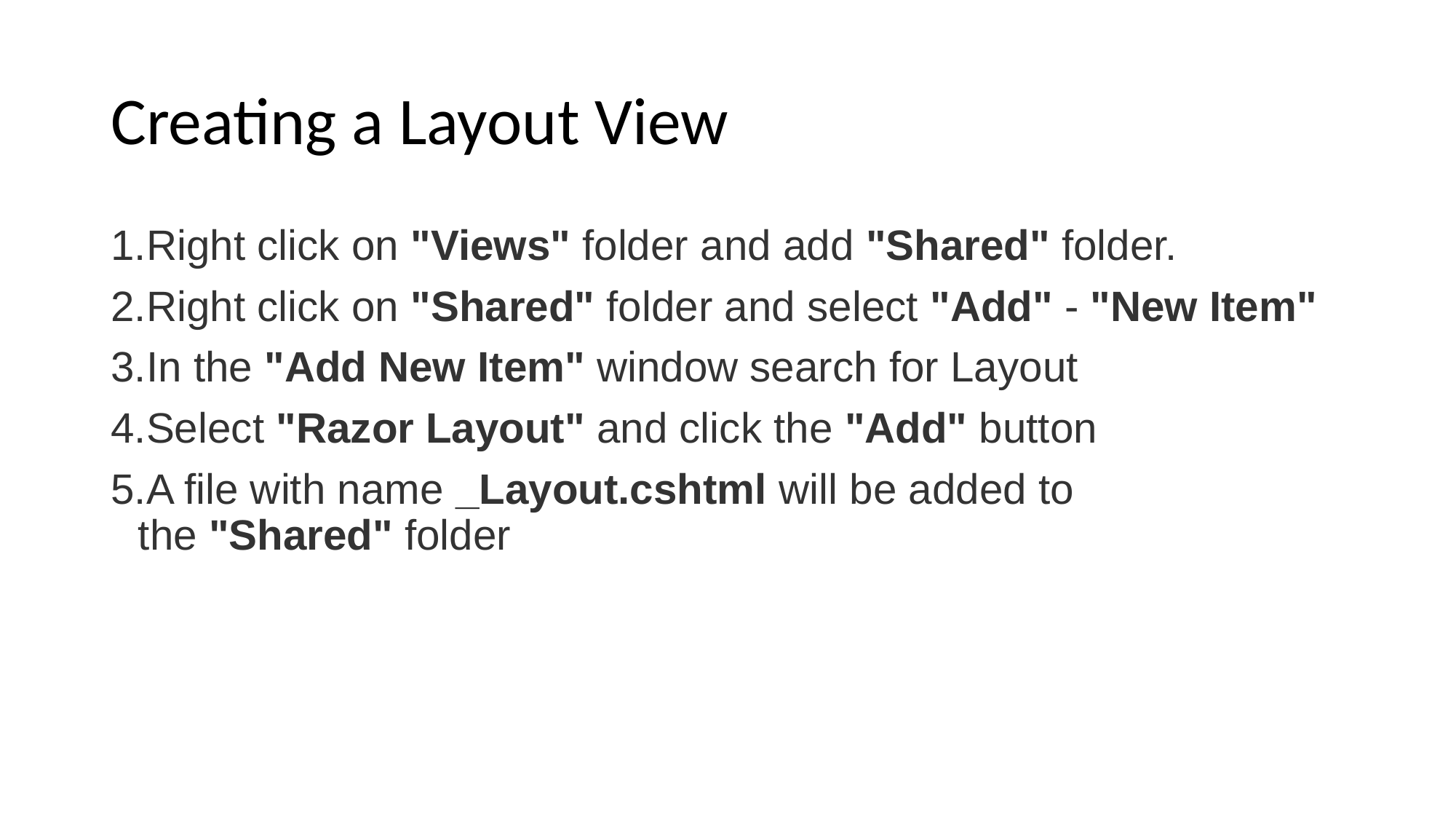

# Creating a Layout View
Right click on "Views" folder and add "Shared" folder.
Right click on "Shared" folder and select "Add" - "New Item"
In the "Add New Item" window search for Layout
Select "Razor Layout" and click the "Add" button
A file with name _Layout.cshtml will be added to the "Shared" folder